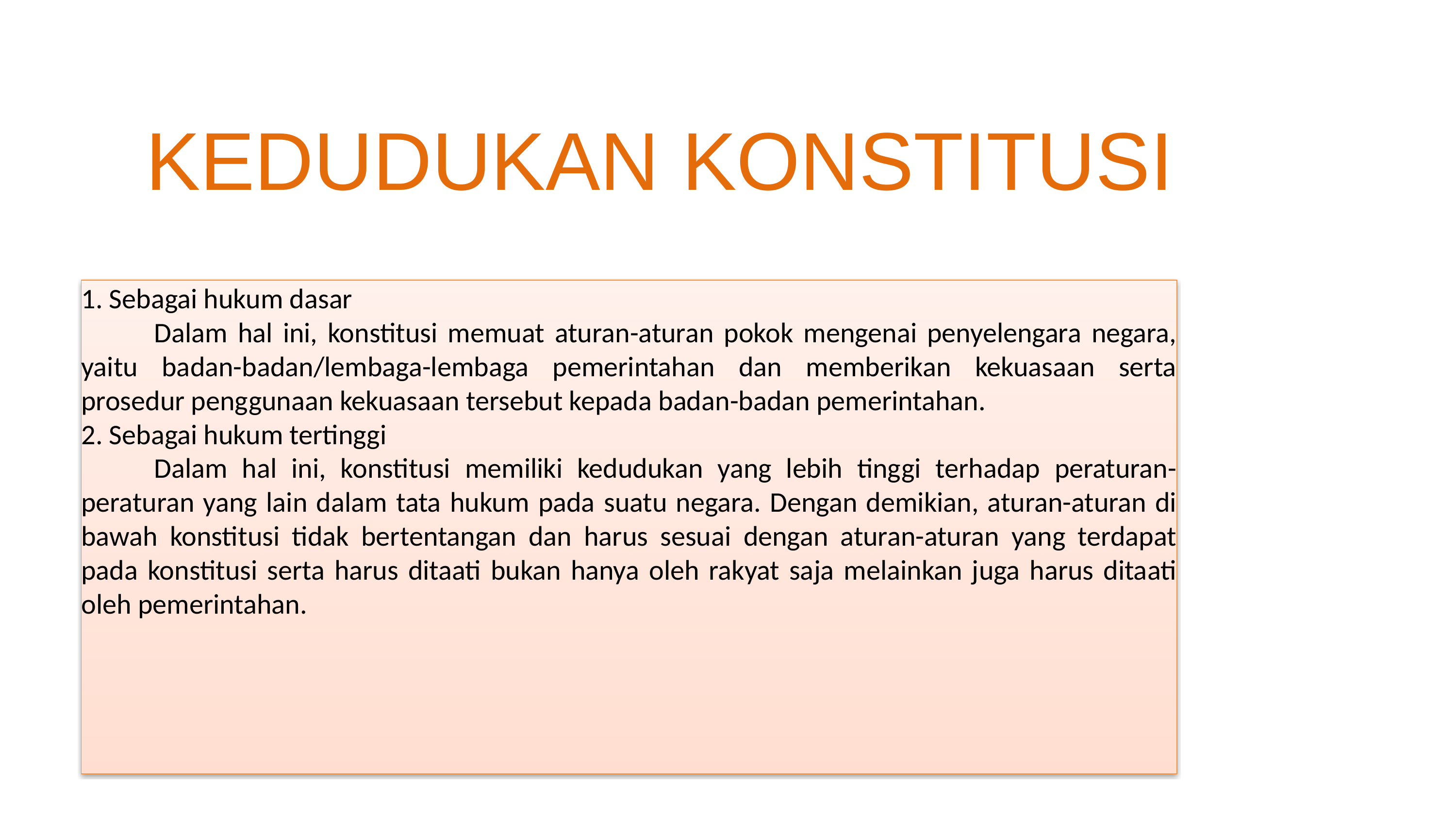

# KEDUDUKAN KONSTITUSI
1. Sebagai hukum dasar
	Dalam hal ini, konstitusi memuat aturan-aturan pokok mengenai penyelengara negara, yaitu badan-badan/lembaga-lembaga pemerintahan dan memberikan kekuasaan serta prosedur penggunaan kekuasaan tersebut kepada badan-badan pemerintahan.
2. Sebagai hukum tertinggi
	Dalam hal ini, konstitusi memiliki kedudukan yang lebih tinggi terhadap peraturan-peraturan yang lain dalam tata hukum pada suatu negara. Dengan demikian, aturan-aturan di bawah konstitusi tidak bertentangan dan harus sesuai dengan aturan-aturan yang terdapat pada konstitusi serta harus ditaati bukan hanya oleh rakyat saja melainkan juga harus ditaati oleh pemerintahan.